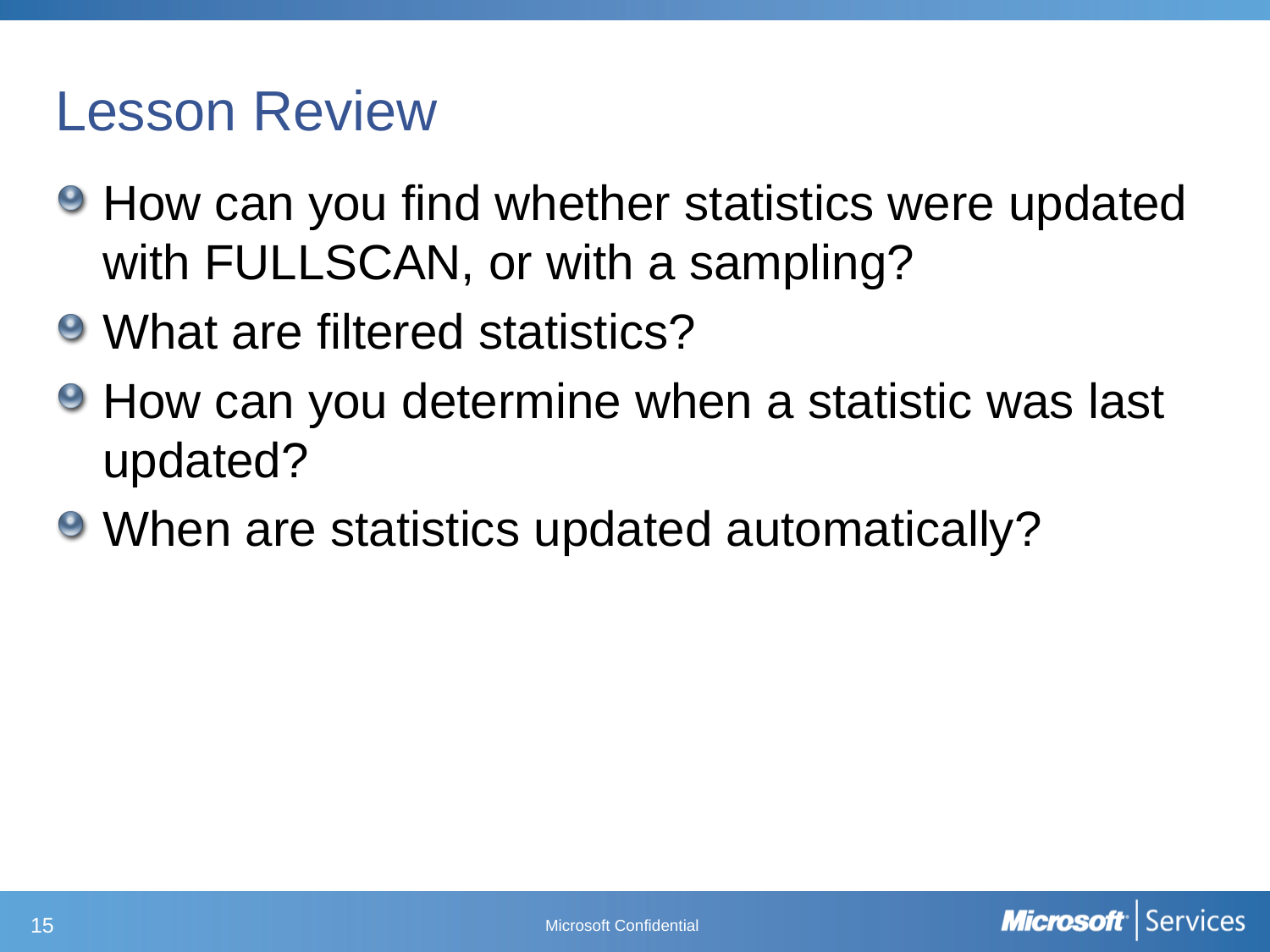

# Lesson Review
How can you find whether statistics were updated with FULLSCAN, or with a sampling?
What are filtered statistics?
How can you determine when a statistic was last updated?
When are statistics updated automatically?

Microsoft Confidential
15